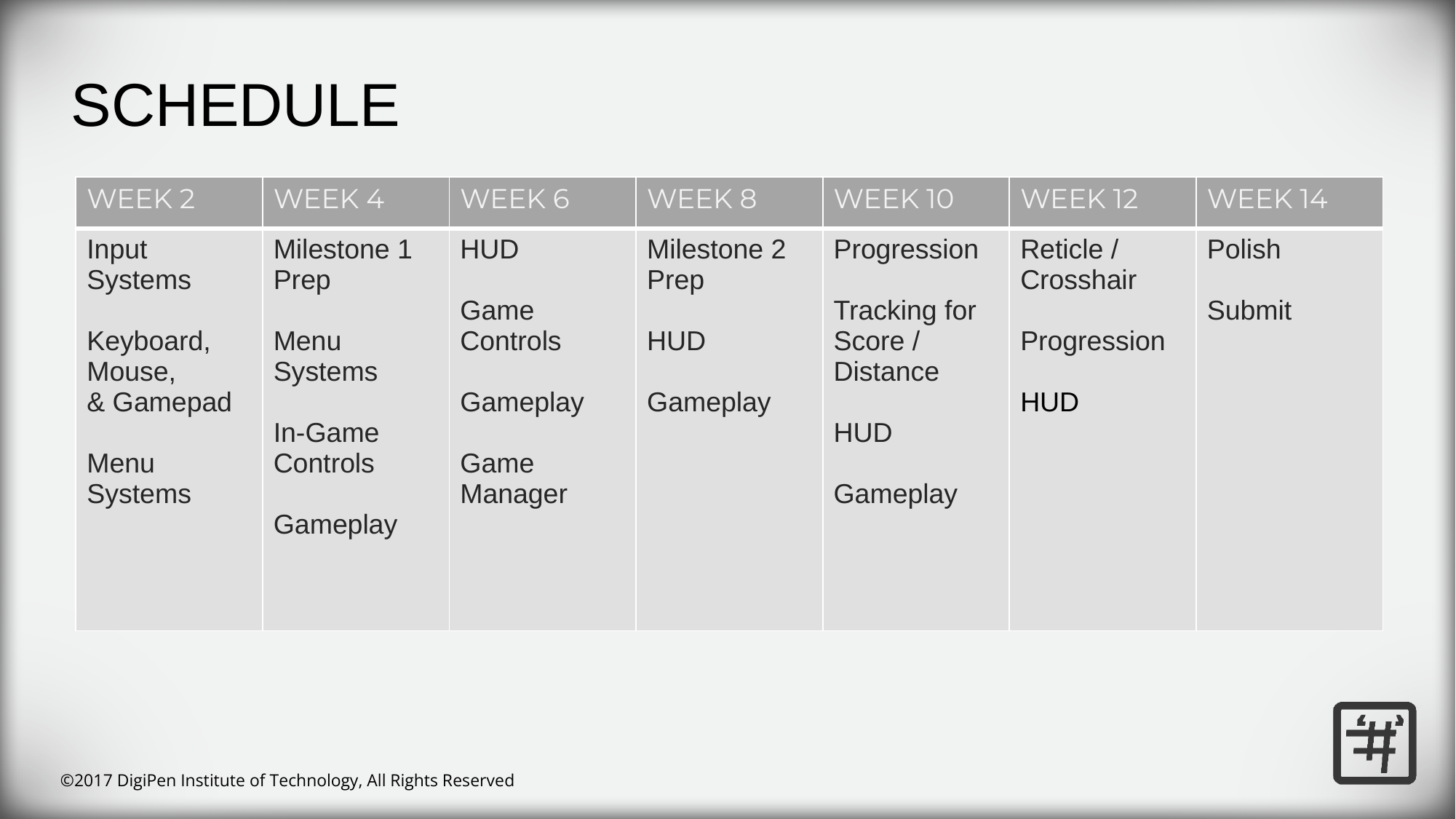

SCHEDULE
| WEEK 2 | WEEK 4 | WEEK 6 | WEEK 8 | WEEK 10 | WEEK 12 | WEEK 14 |
| --- | --- | --- | --- | --- | --- | --- |
| Input Systems Keyboard, Mouse, & Gamepad Menu Systems | Milestone 1 Prep Menu Systems In-Game Controls Gameplay | HUD Game Controls Gameplay Game Manager | Milestone 2 Prep HUD Gameplay | Progression Tracking for Score / Distance HUD Gameplay | Reticle / Crosshair Progression HUD | Polish Submit |